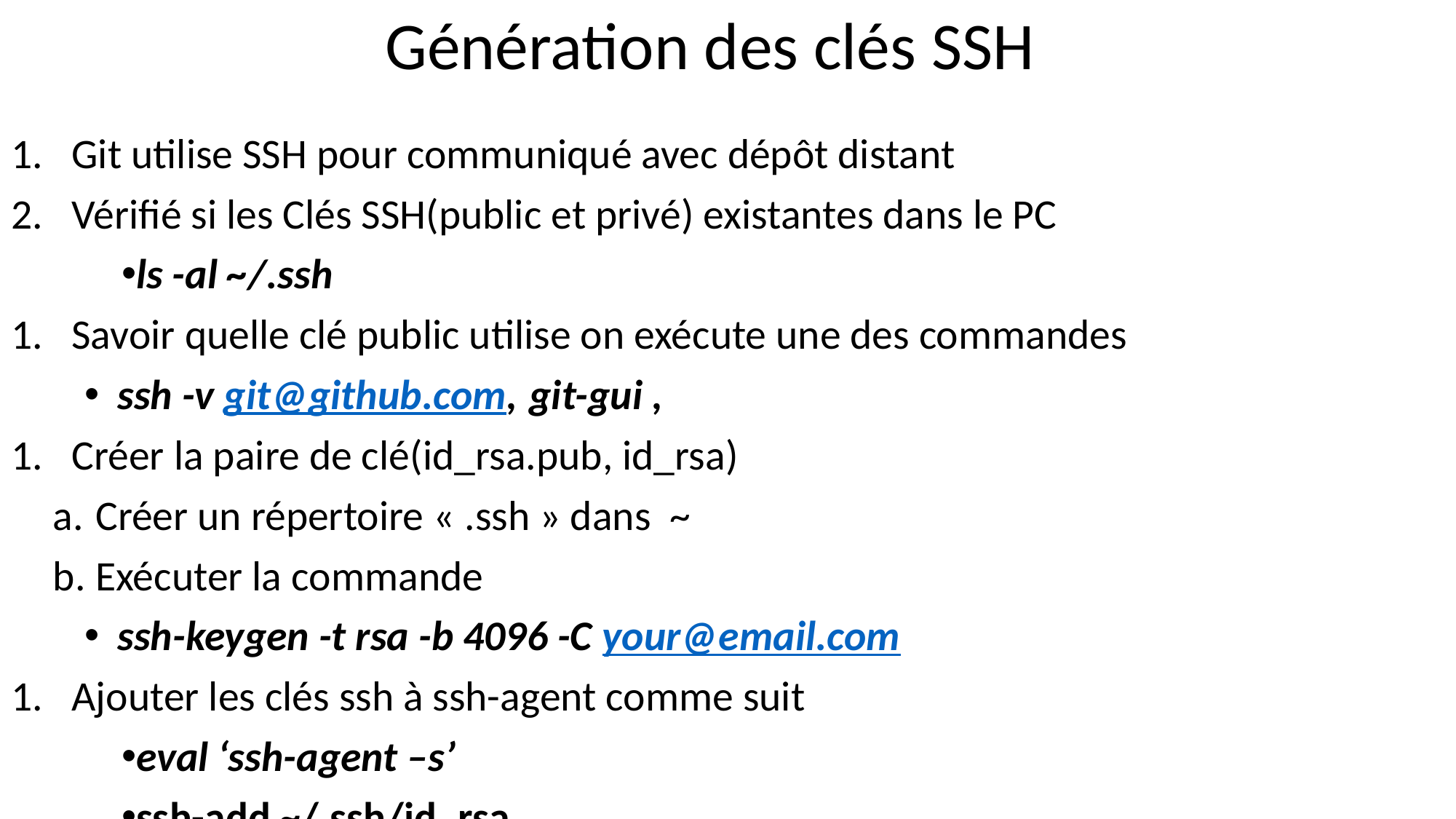

# Génération des clés SSH
Git utilise SSH pour communiqué avec dépôt distant
Vérifié si les Clés SSH(public et privé) existantes dans le PC
ls -al ~/.ssh
Savoir quelle clé public utilise on exécute une des commandes
ssh -v git@github.com, git-gui ,
Créer la paire de clé(id_rsa.pub, id_rsa)
Créer un répertoire « .ssh » dans  ~
Exécuter la commande
ssh-keygen -t rsa -b 4096 -C your@email.com
Ajouter les clés ssh à ssh-agent comme suit
eval ‘ssh-agent –s’
ssh-add ~/.ssh/id_rsa